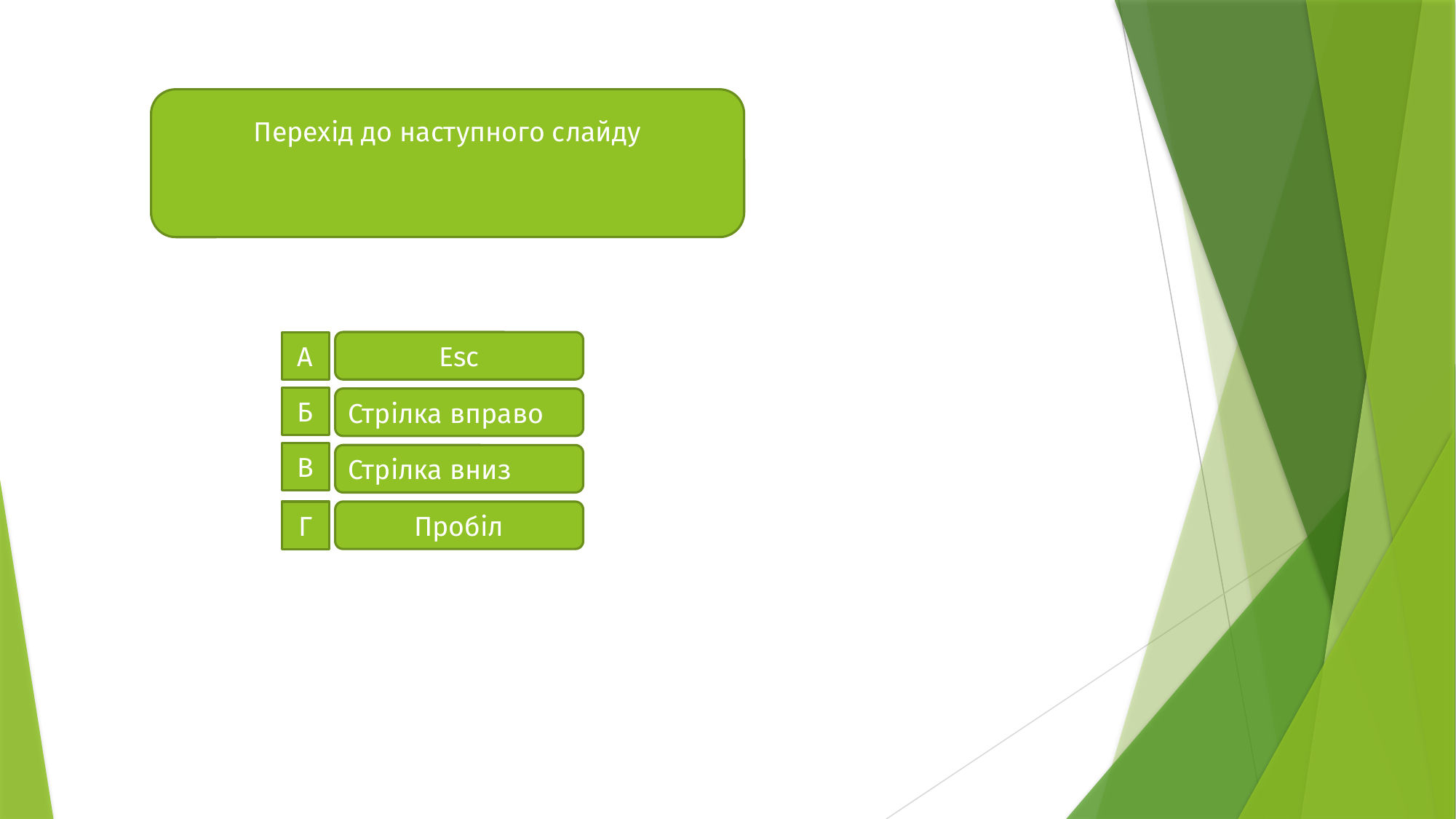

Перехід до наступного слайду

А
Esc
Б

Стрілка вправо

В

Стрілка вниз

Г
Пробіл